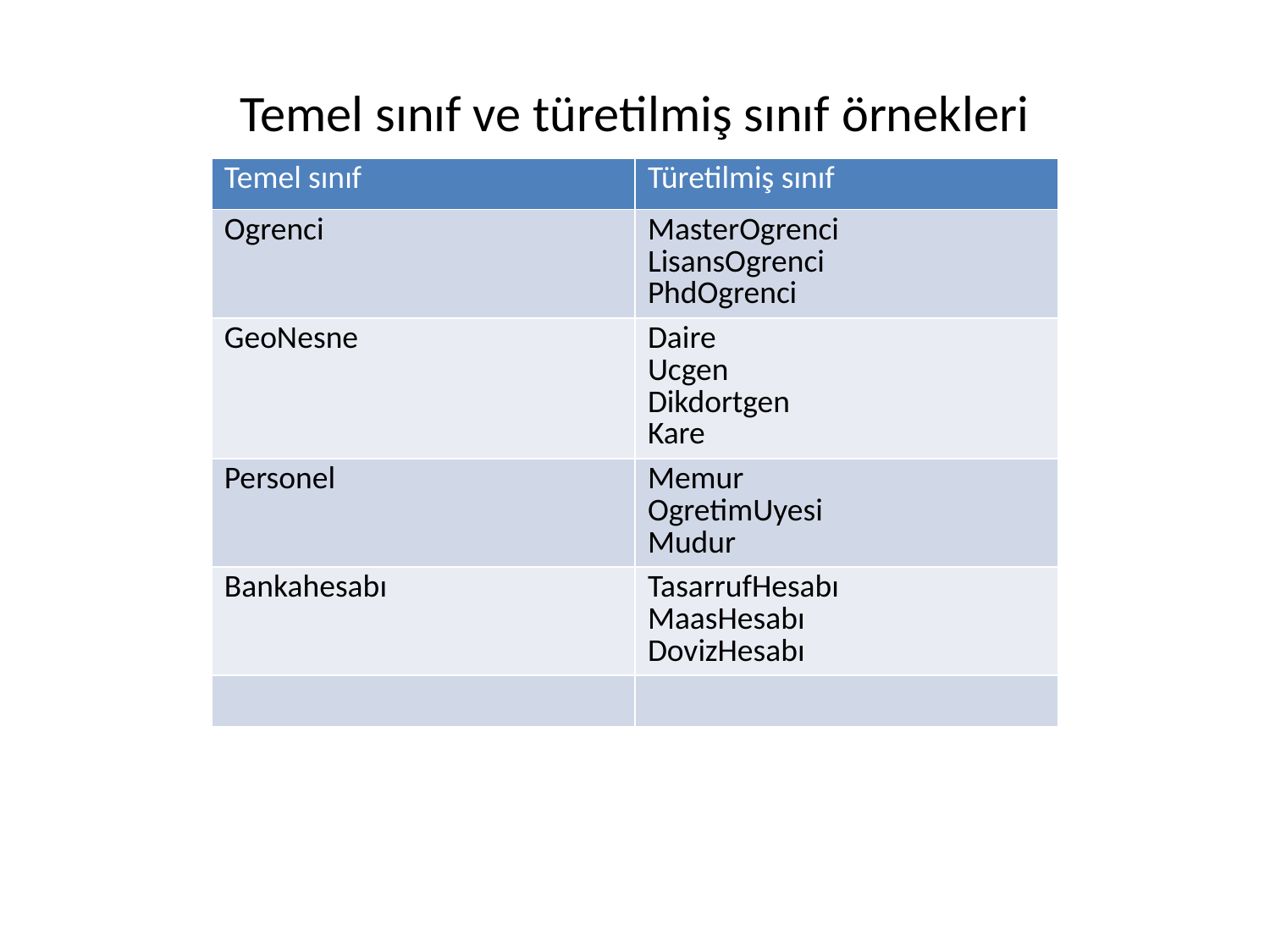

# Temel sınıf ve türetilmiş sınıf örnekleri
| Temel sınıf | Türetilmiş sınıf |
| --- | --- |
| Ogrenci | MasterOgrenci LisansOgrenci PhdOgrenci |
| GeoNesne | Daire Ucgen Dikdortgen Kare |
| Personel | Memur OgretimUyesi Mudur |
| Bankahesabı | TasarrufHesabı MaasHesabı DovizHesabı |
|  |  |